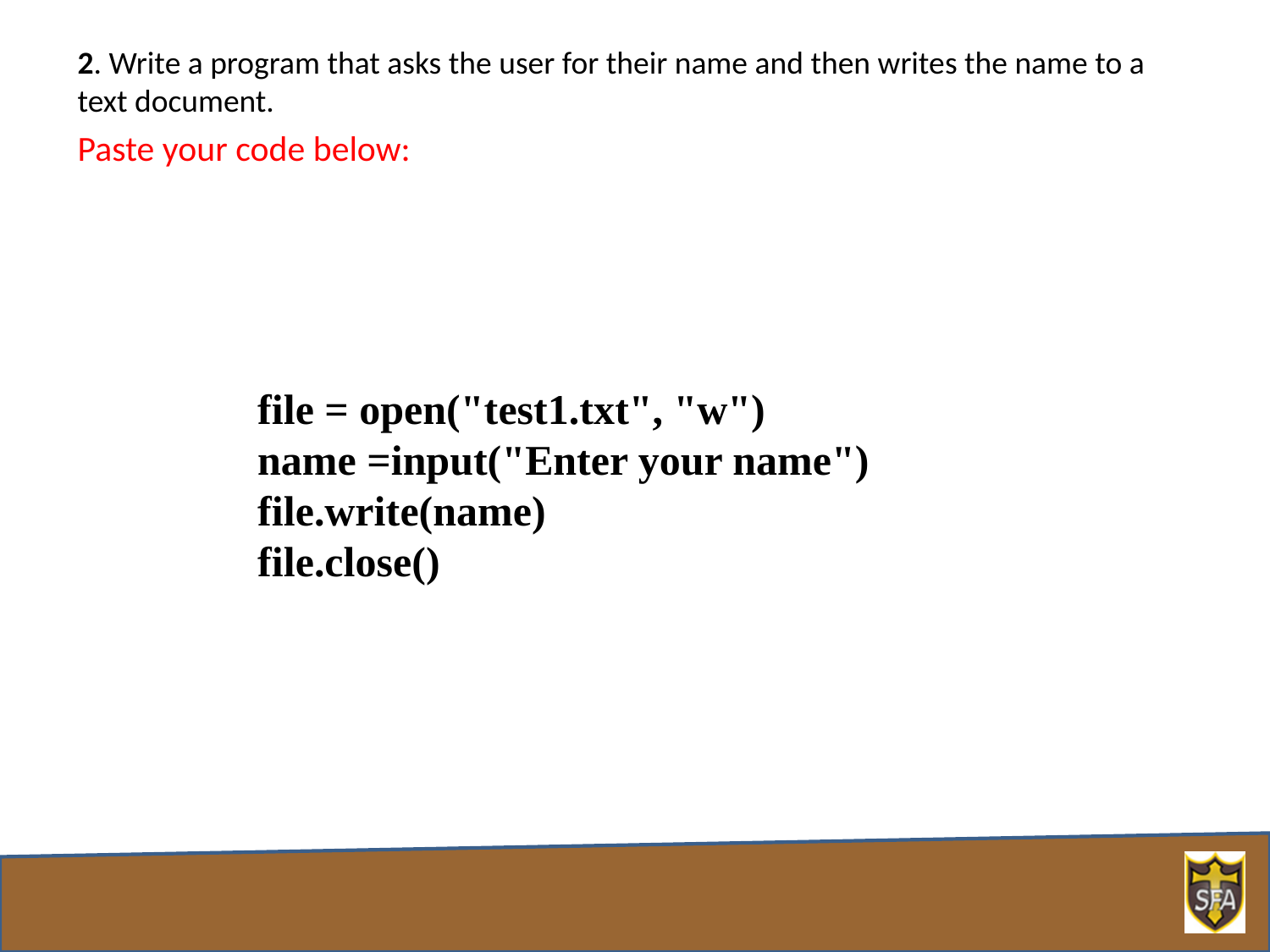

2. Write a program that asks the user for their name and then writes the name to a text document.
Paste your code below:

file = open("test1.txt", "w")
name =input("Enter your name")
file.write(name)
file.close()